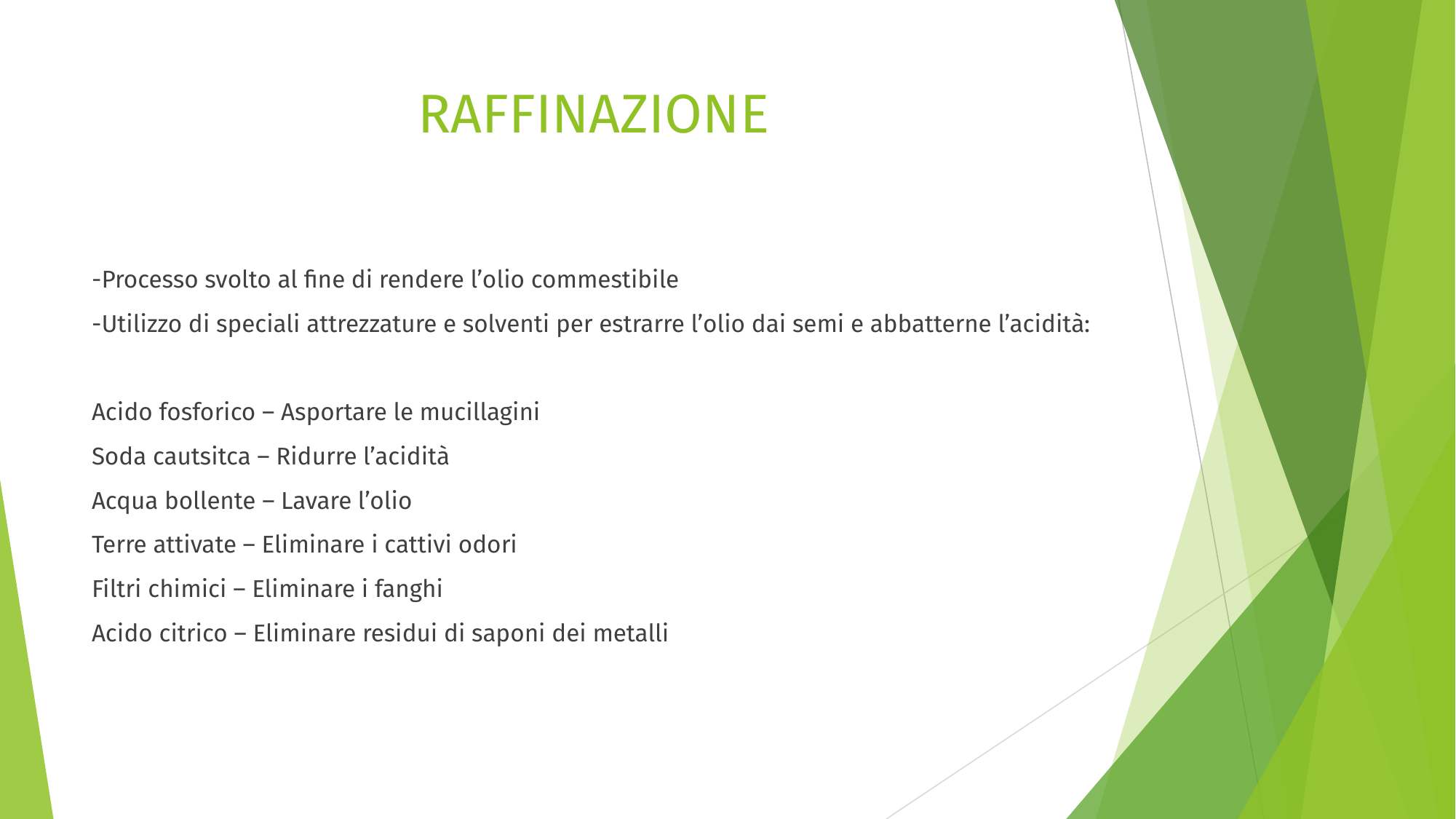

# RAFFINAZIONE
-Processo svolto al fine di rendere l’olio commestibile
-Utilizzo di speciali attrezzature e solventi per estrarre l’olio dai semi e abbatterne l’acidità:

Acido fosforico – Asportare le mucillagini
Soda cautsitca – Ridurre l’acidità
Acqua bollente – Lavare l’olio
Terre attivate – Eliminare i cattivi odori
Filtri chimici – Eliminare i fanghi
Acido citrico – Eliminare residui di saponi dei metalli